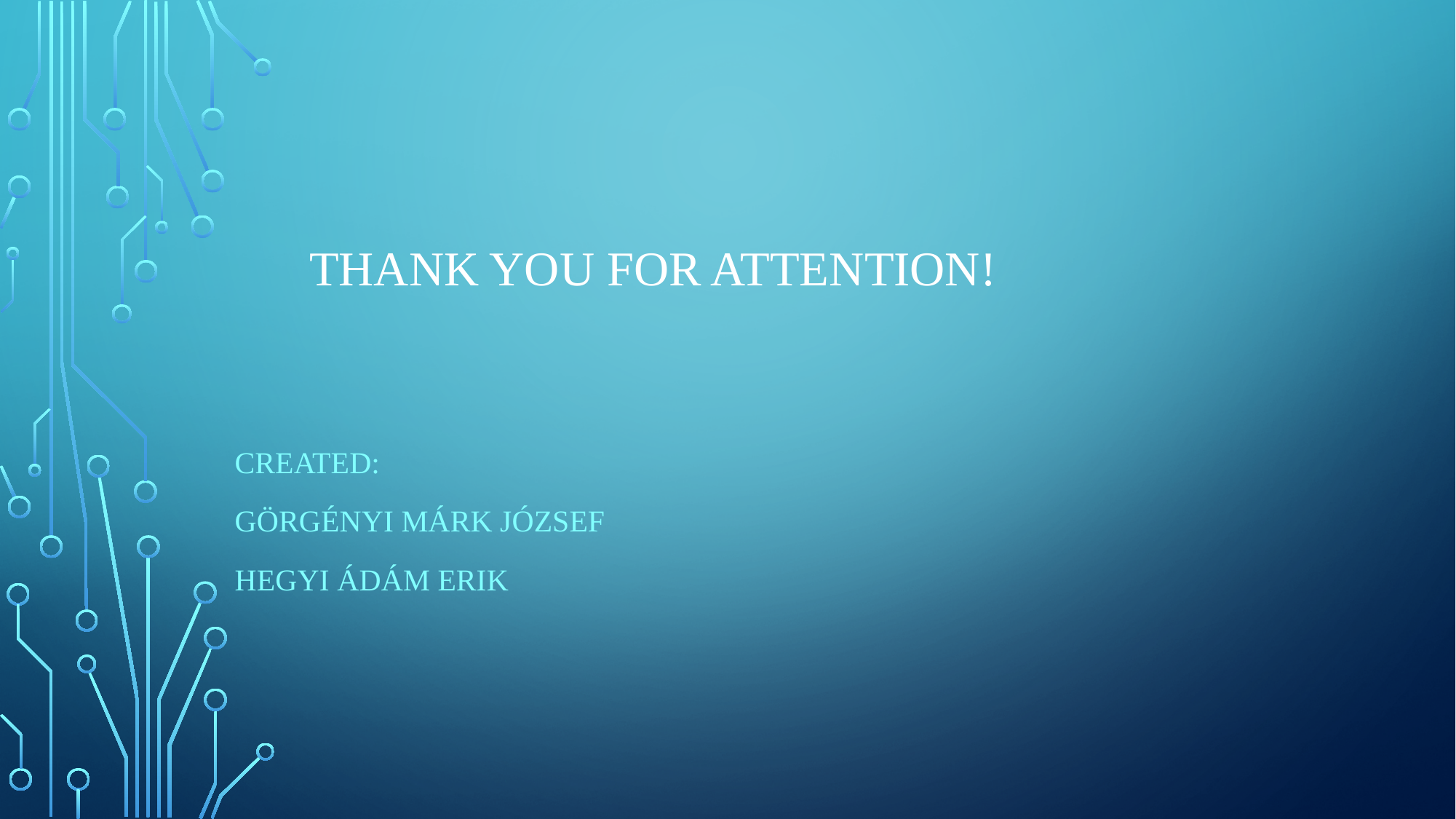

# Thank you for attention!
Created:
Görgényi Márk József
Hegyi Ádám Erik